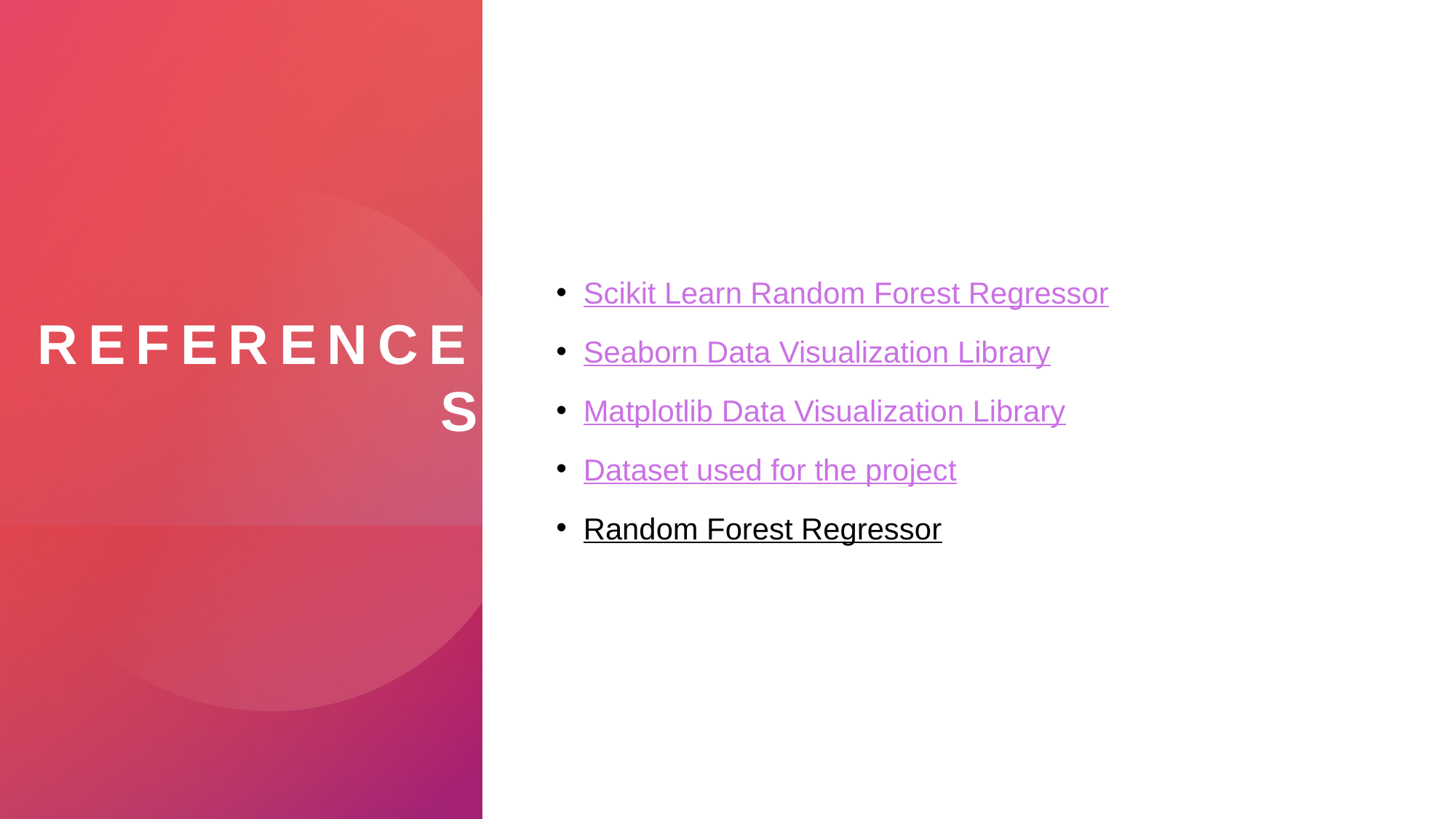

Scikit Learn Random Forest Regressor
Seaborn Data Visualization Library
Matplotlib Data Visualization Library
Dataset used for the project
Random Forest Regressor

# References